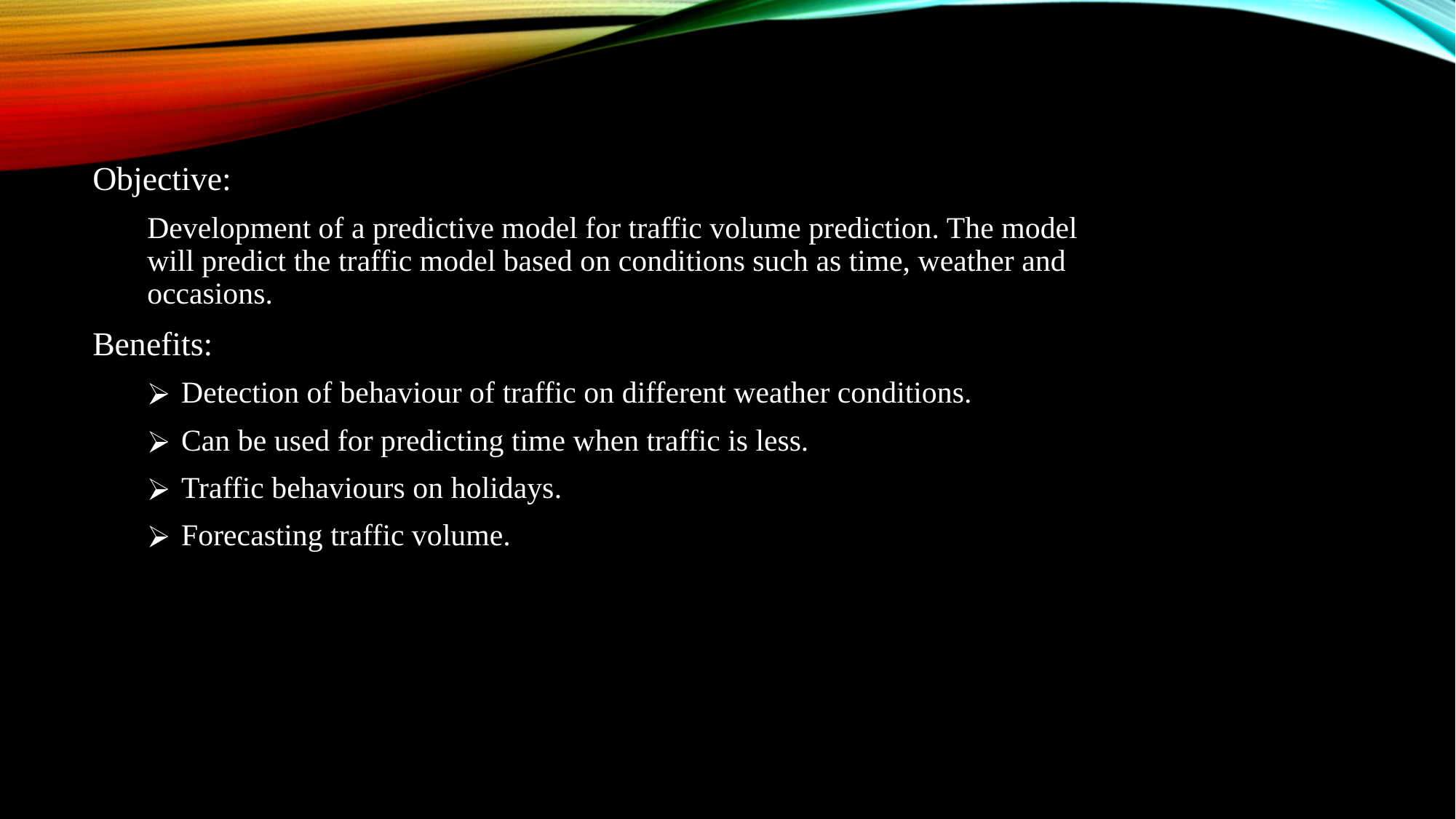

Objective:
Development of a predictive model for traffic volume prediction. The model will predict the traffic model based on conditions such as time, weather and occasions.
Benefits:
Detection of behaviour of traffic on different weather conditions.
Can be used for predicting time when traffic is less.
Traffic behaviours on holidays.
Forecasting traffic volume.